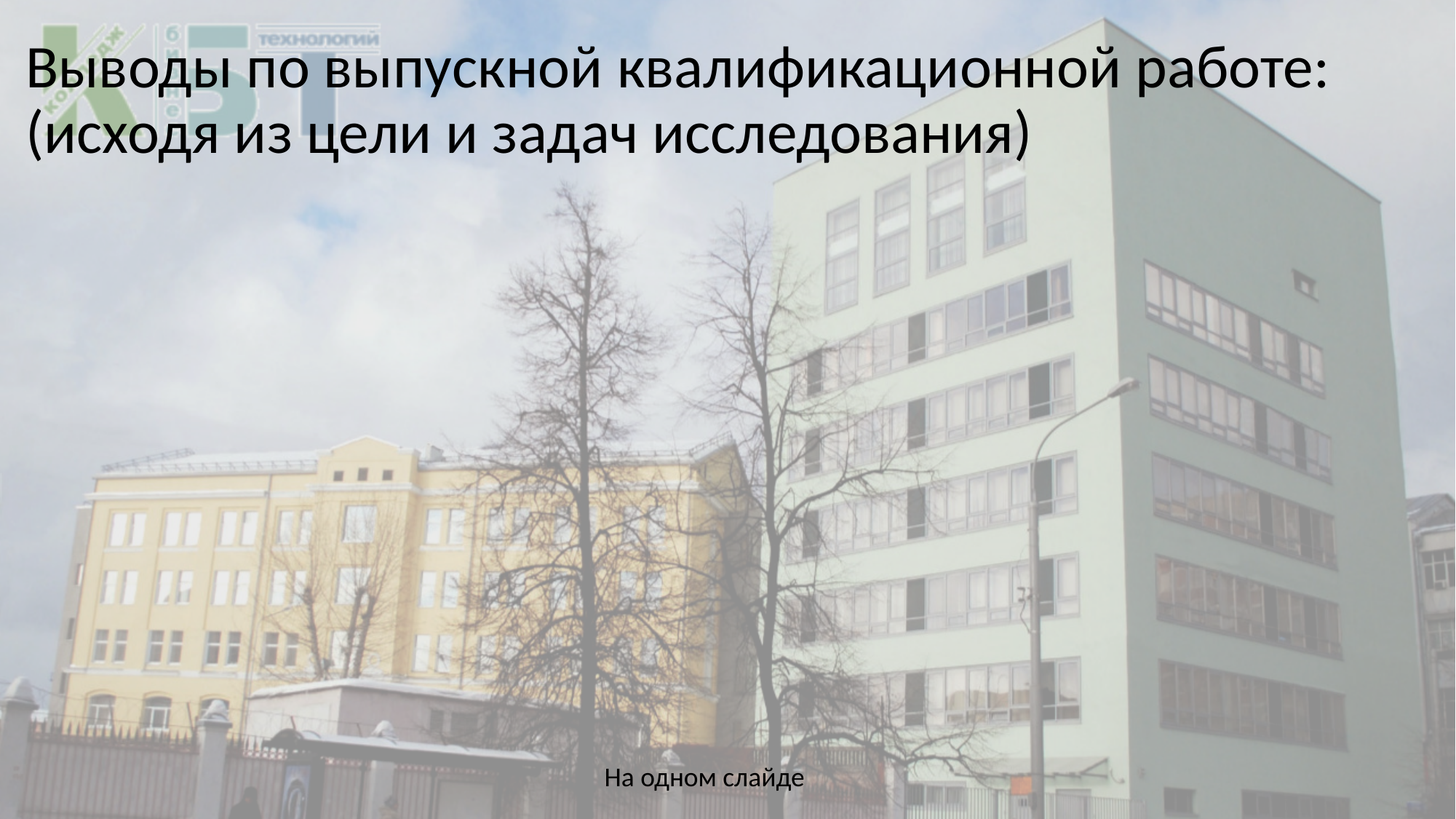

# Выводы по выпускной квалификационной работе: (исходя из цели и задач исследования)

На одном слайде